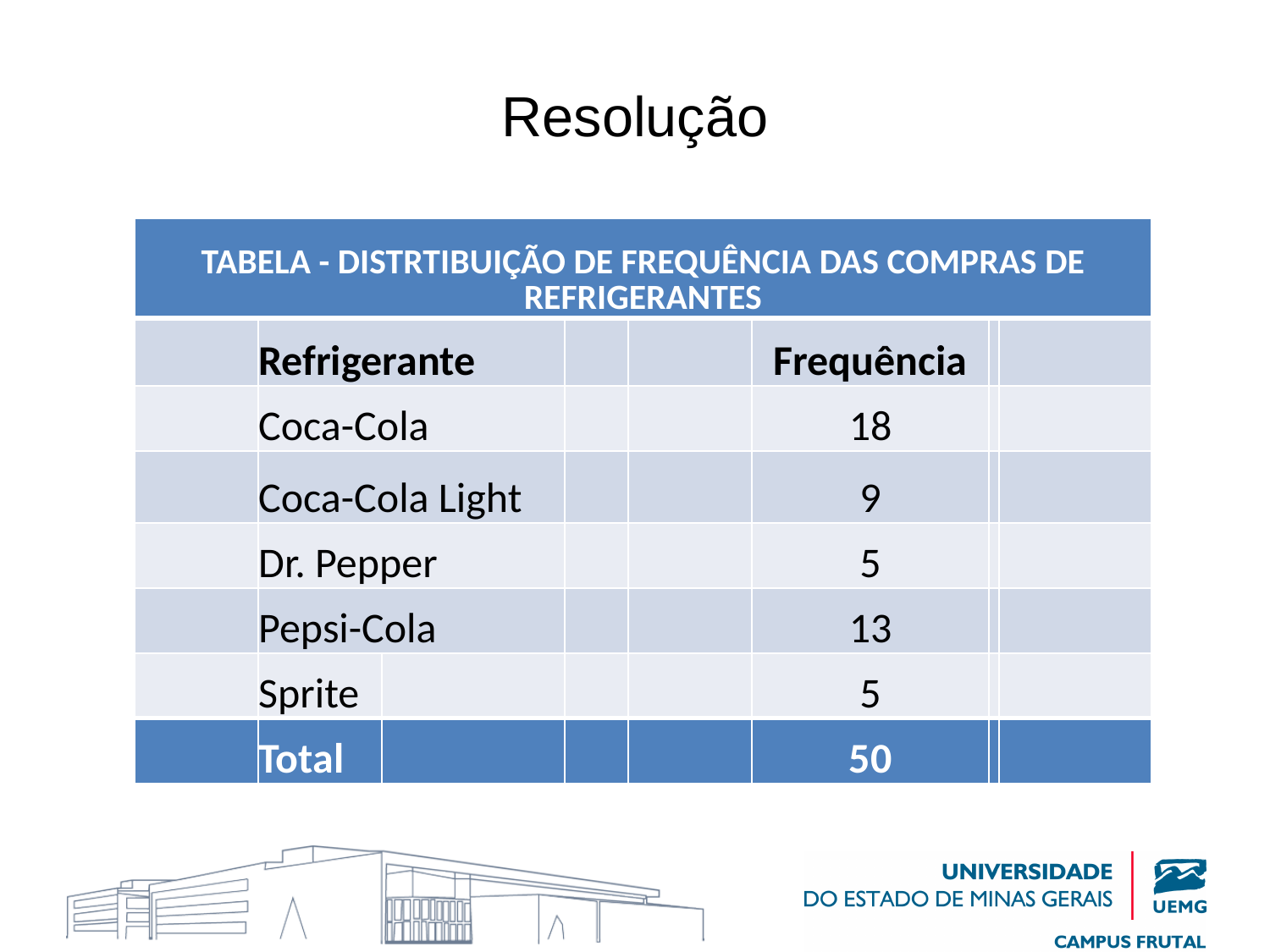

# Resolução
| TABELA - DISTRTIBUIÇÃO DE FREQUÊNCIA DAS COMPRAS DE REFRIGERANTES |  |  |  |  |  |  |  |
| --- | --- | --- | --- | --- | --- | --- | --- |
|  | Refrigerante |  |  |  | Frequência |  |  |
|  | Coca-Cola |  |  |  | 18 |  |  |
|  | Coca-Cola Light |  |  |  | 9 |  |  |
|  | Dr. Pepper |  |  |  | 5 |  |  |
|  | Pepsi-Cola |  |  |  | 13 |  |  |
|  | Sprite |  |  |  | 5 |  |  |
|  | Total |  |  |  | 50 |  |  |